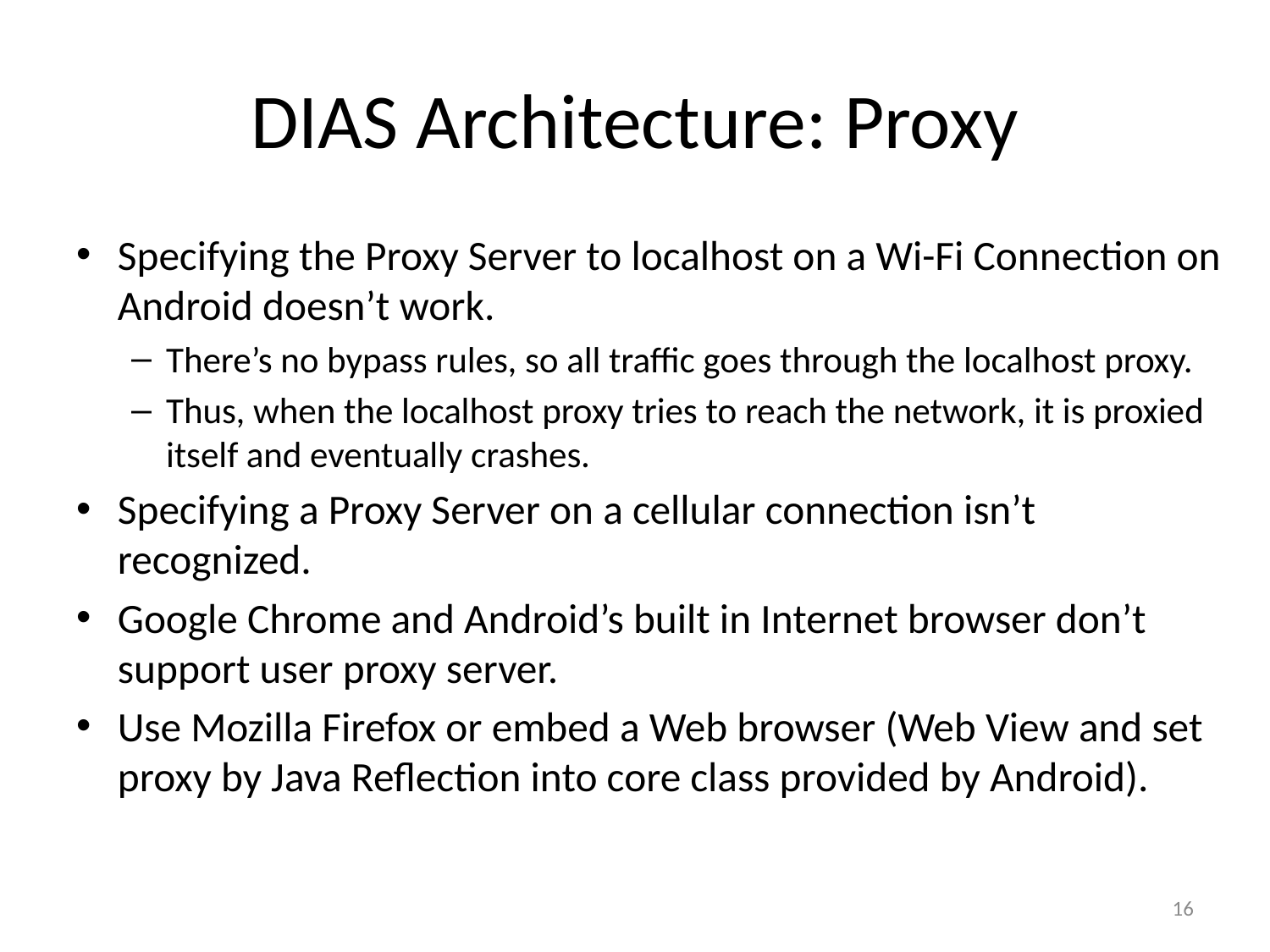

# DIAS Architecture: Proxy
Specifying the Proxy Server to localhost on a Wi-Fi Connection on Android doesn’t work.
There’s no bypass rules, so all traffic goes through the localhost proxy.
Thus, when the localhost proxy tries to reach the network, it is proxied itself and eventually crashes.
Specifying a Proxy Server on a cellular connection isn’t recognized.
Google Chrome and Android’s built in Internet browser don’t support user proxy server.
Use Mozilla Firefox or embed a Web browser (Web View and set proxy by Java Reflection into core class provided by Android).

16